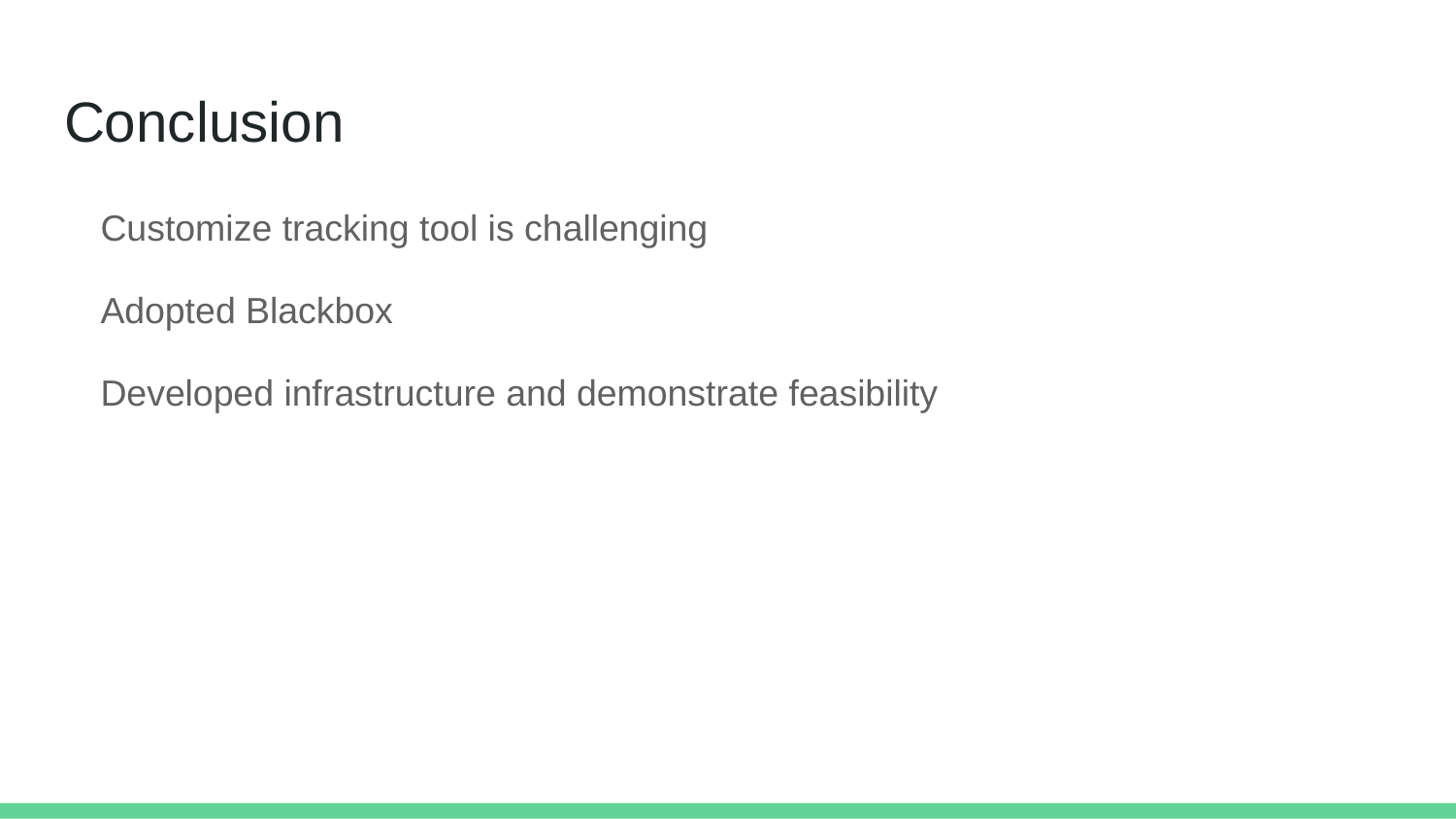

# Conclusion
Customize tracking tool is challenging
Adopted Blackbox
Developed infrastructure and demonstrate feasibility